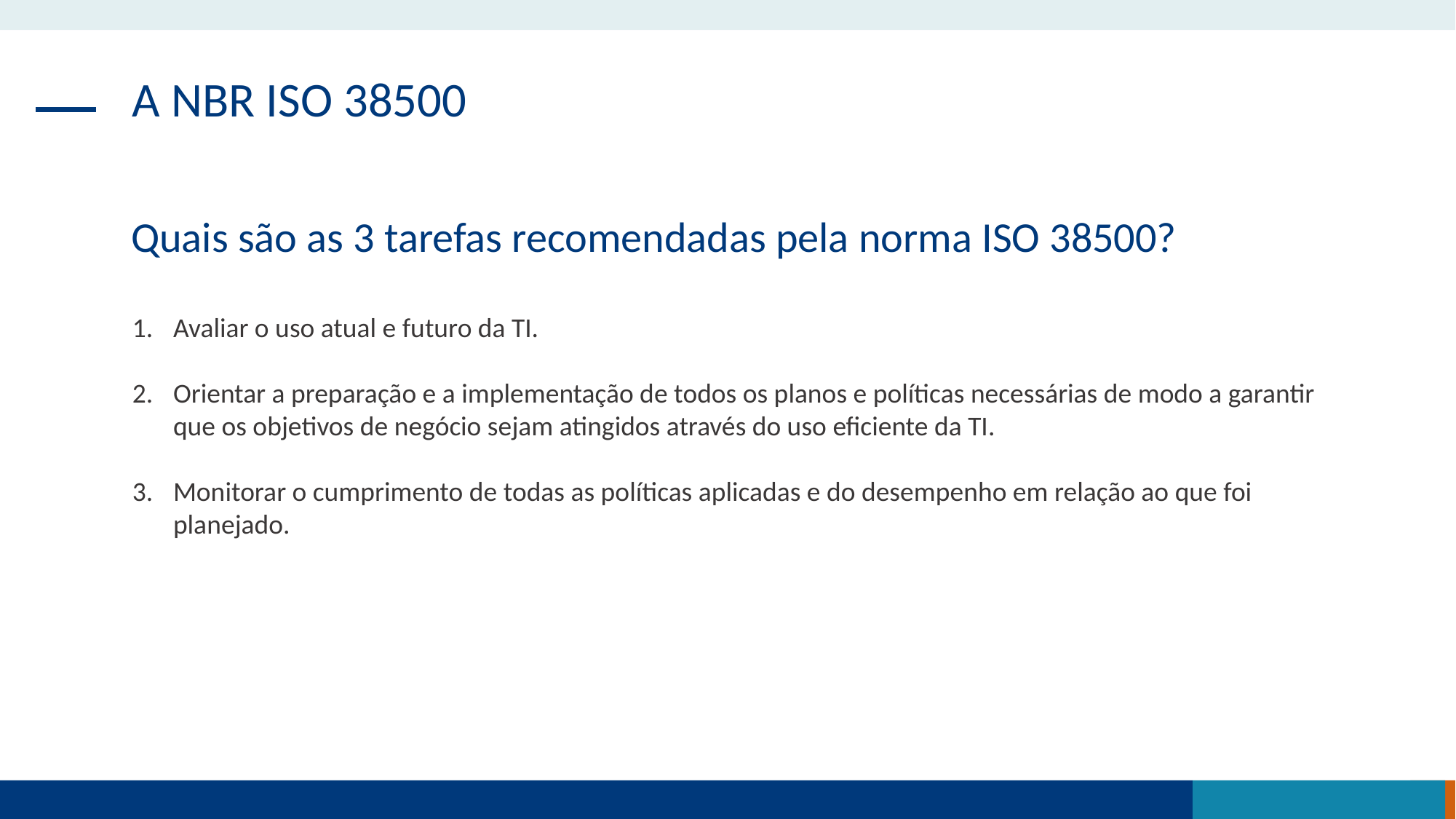

A NBR ISO 38500

Quais são as 3 tarefas recomendadas pela norma ISO 38500?
Avaliar o uso atual e futuro da TI.

Orientar a preparação e a implementação de todos os planos e políticas necessárias de modo a garantir que os objetivos de negócio sejam atingidos através do uso eficiente da TI.

Monitorar o cumprimento de todas as políticas aplicadas e do desempenho em relação ao que foi planejado.